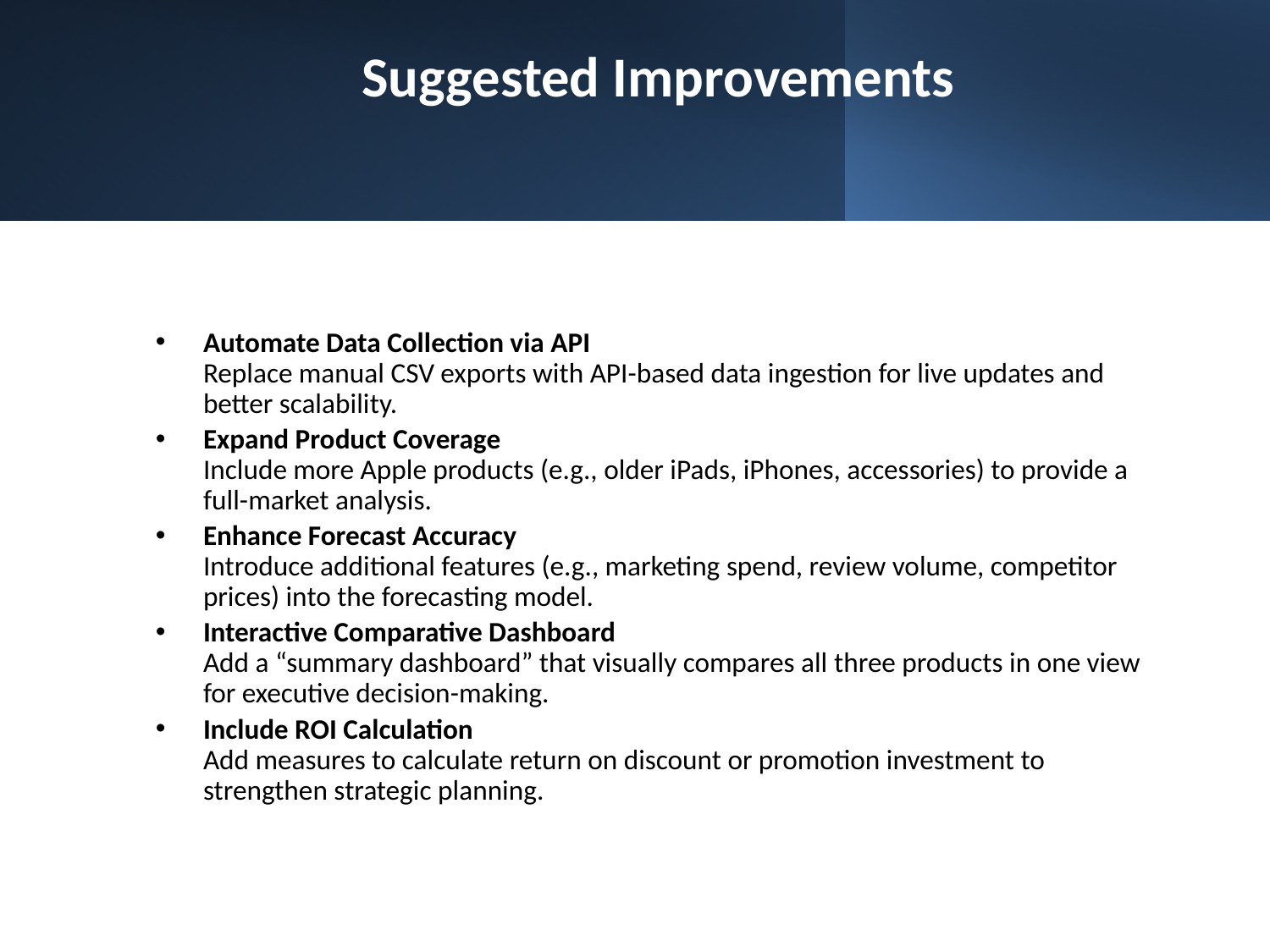

# Suggested Improvements
Automate Data Collection via API
Replace manual CSV exports with API-based data ingestion for live updates and better scalability.
Expand Product Coverage
Include more Apple products (e.g., older iPads, iPhones, accessories) to provide a full-market analysis.
Enhance Forecast Accuracy
Introduce additional features (e.g., marketing spend, review volume, competitor prices) into the forecasting model.
Interactive Comparative Dashboard
Add a “summary dashboard” that visually compares all three products in one view for executive decision-making.
Include ROI Calculation
Add measures to calculate return on discount or promotion investment to strengthen strategic planning.